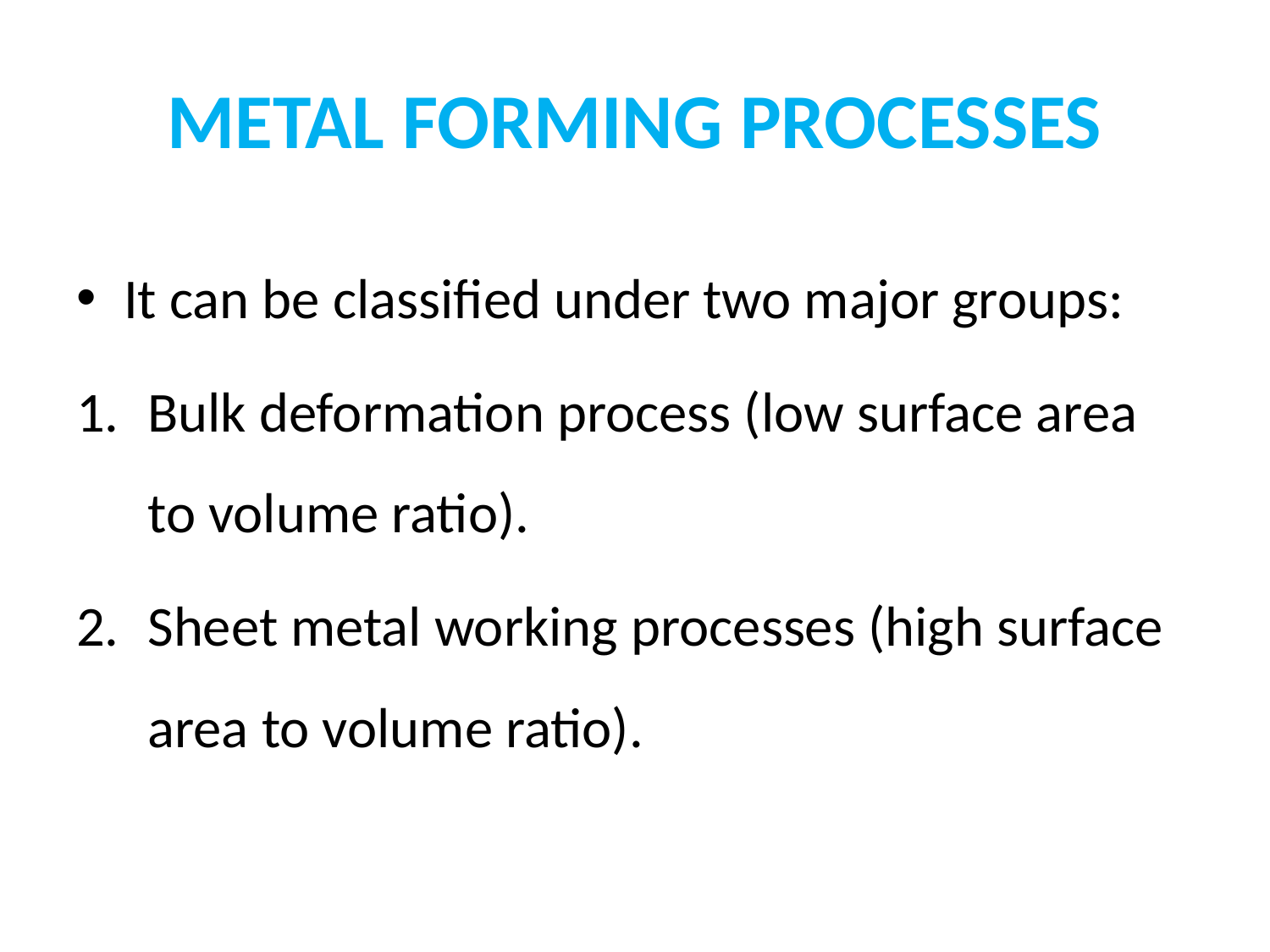

# METAL FORMING PROCESSES
It can be classified under two major groups:
Bulk deformation process (low surface area to volume ratio).
Sheet metal working processes (high surface area to volume ratio).